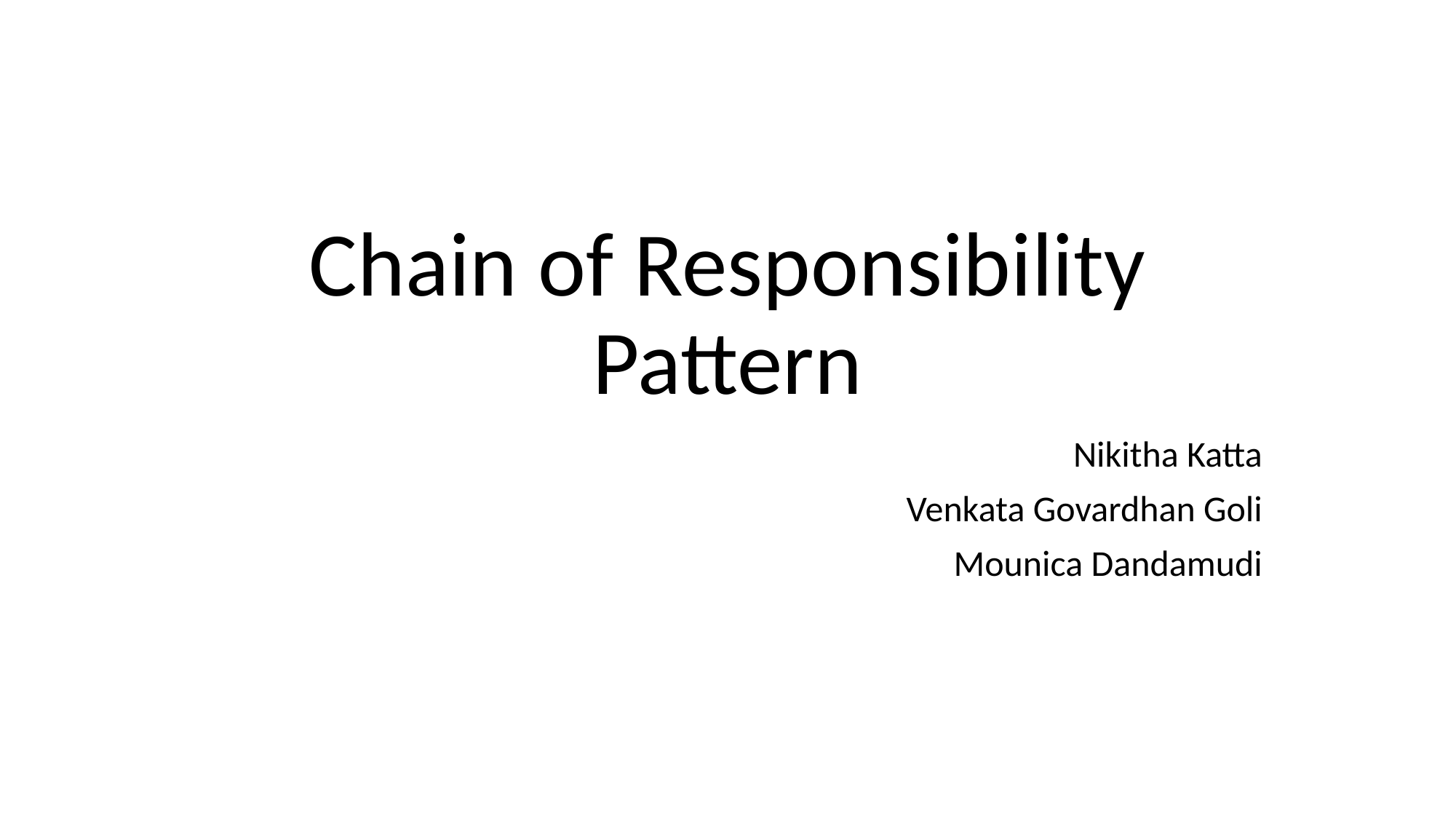

# Chain of Responsibility Pattern
Nikitha Katta
Venkata Govardhan Goli
Mounica Dandamudi